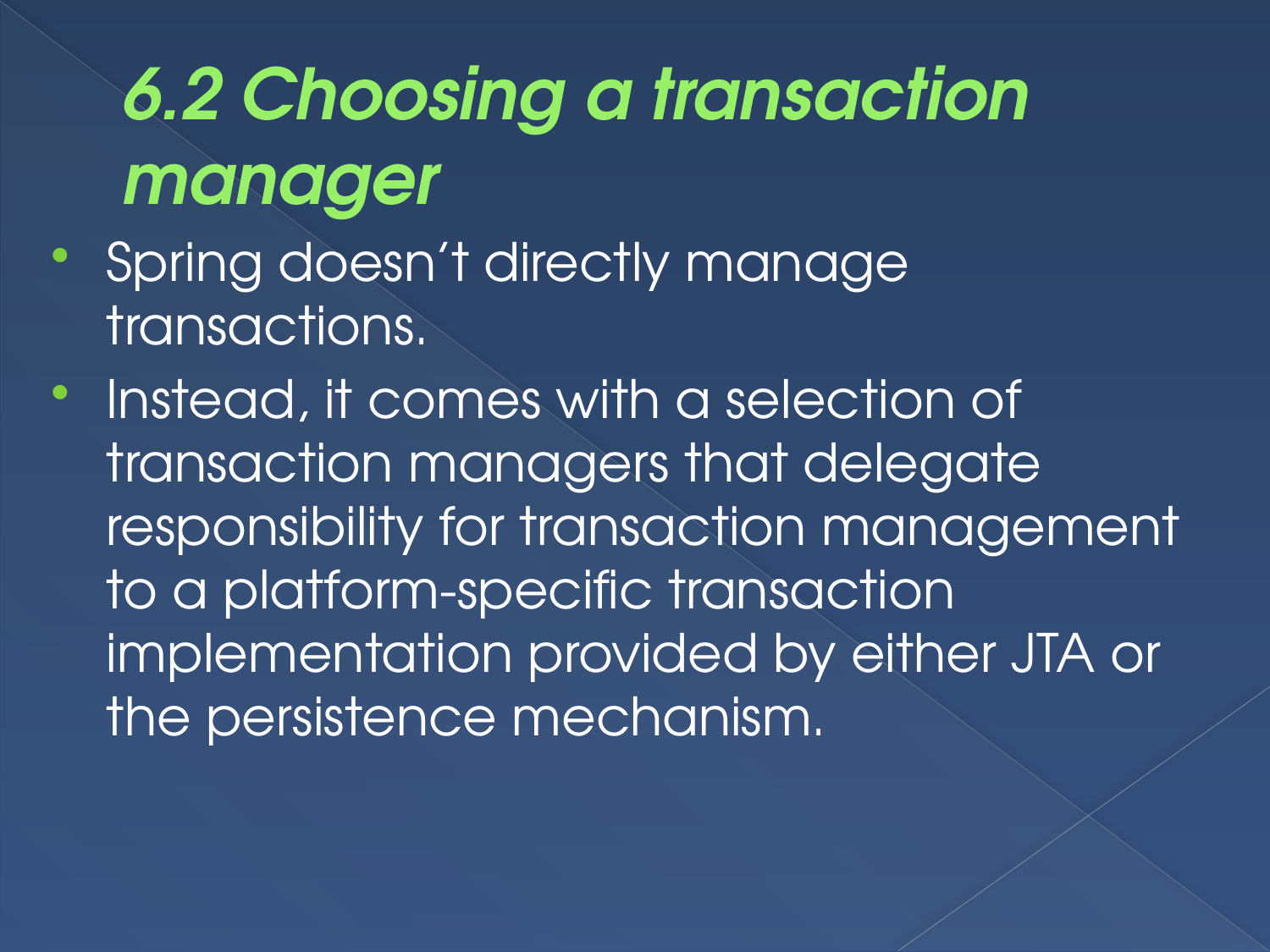

# 6.2 Choosing a transaction manager
Spring doesn’t directly manage transactions.
Instead, it comes with a selection of transaction managers that delegate responsibility for transaction management to a platform-specific transaction implementation provided by either JTA or the persistence mechanism.